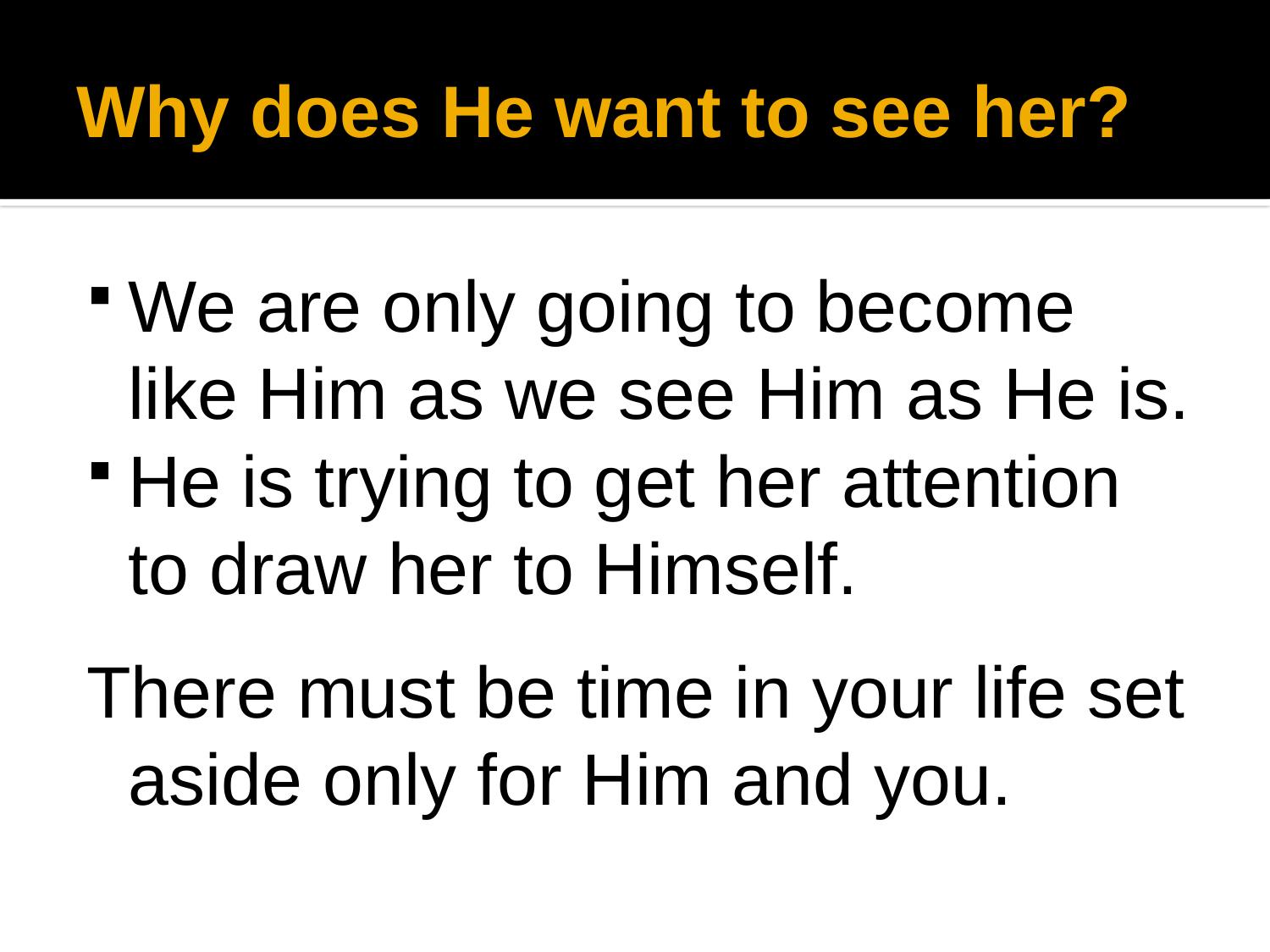

# Why does He want to see her?
We are only going to become like Him as we see Him as He is.
He is trying to get her attention to draw her to Himself.

There must be time in your life set aside only for Him and you.